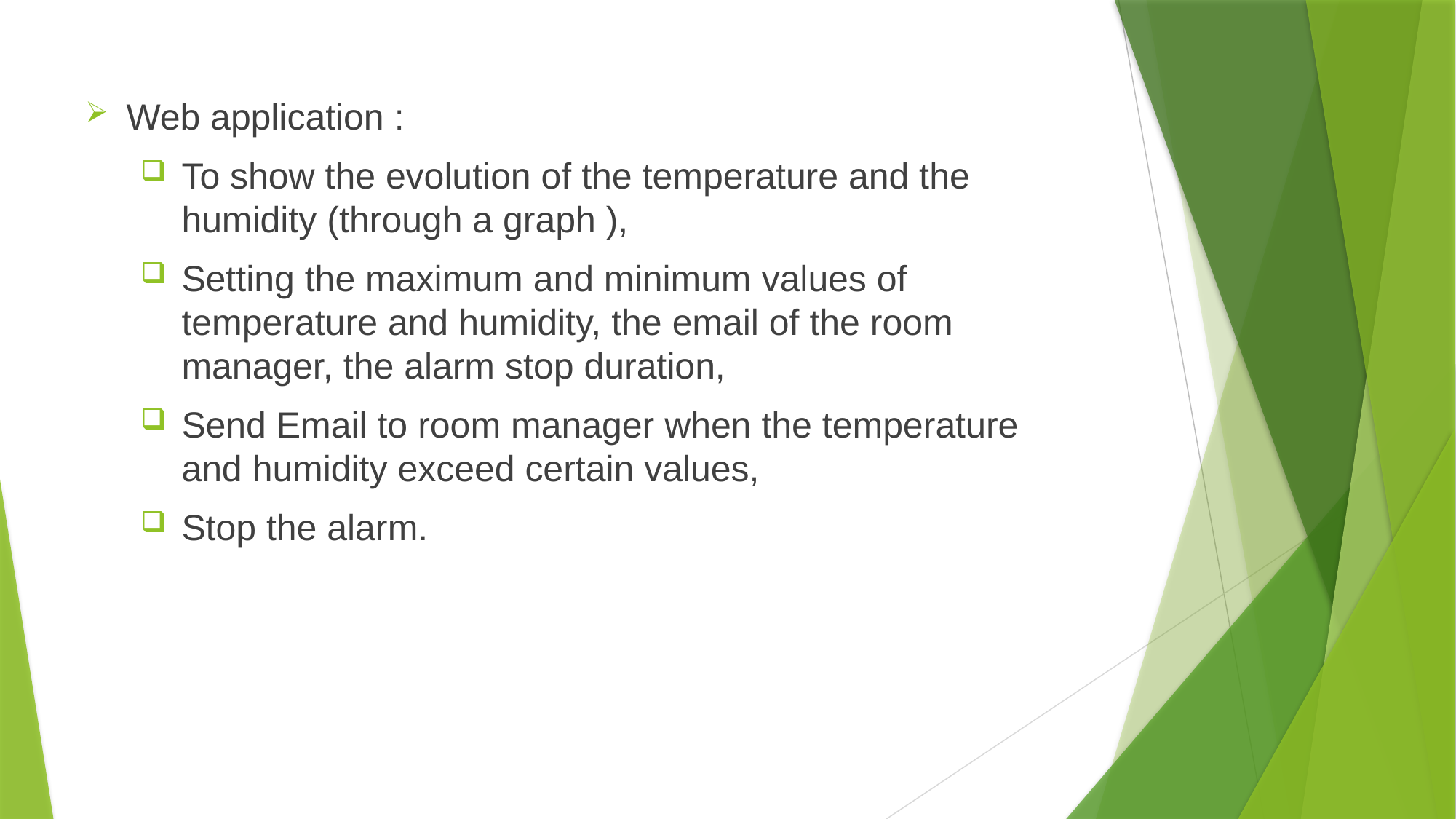

Web application :
To show the evolution of the temperature and the humidity (through a graph ),
Setting the maximum and minimum values of temperature and humidity, the email of the room manager, the alarm stop duration,
Send Email to room manager when the temperature and humidity exceed certain values,
Stop the alarm.